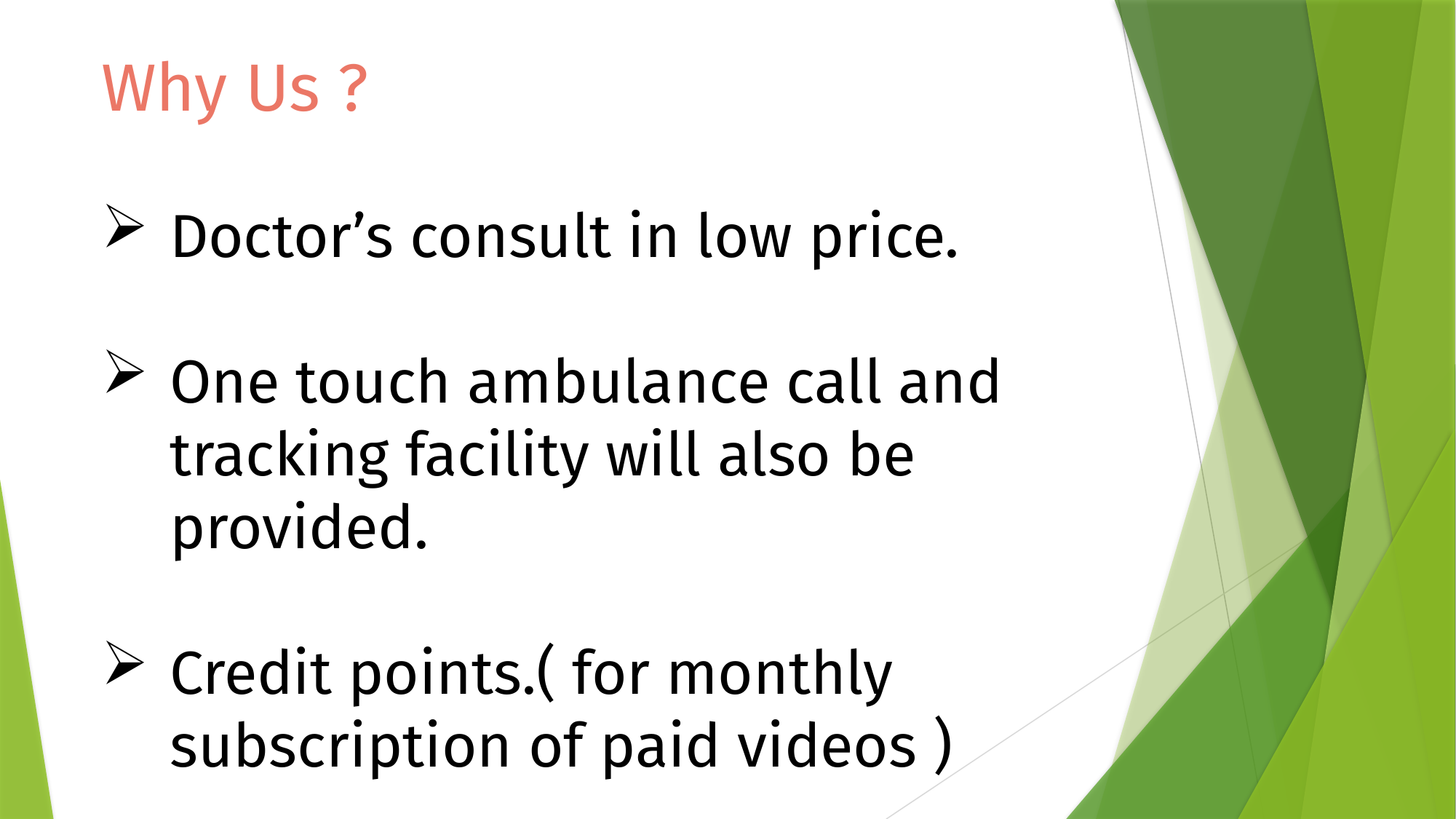

Why Us ?

Doctor’s consult in low price.
One touch ambulance call and tracking facility will also be provided.

Credit points.( for monthly subscription of paid videos )